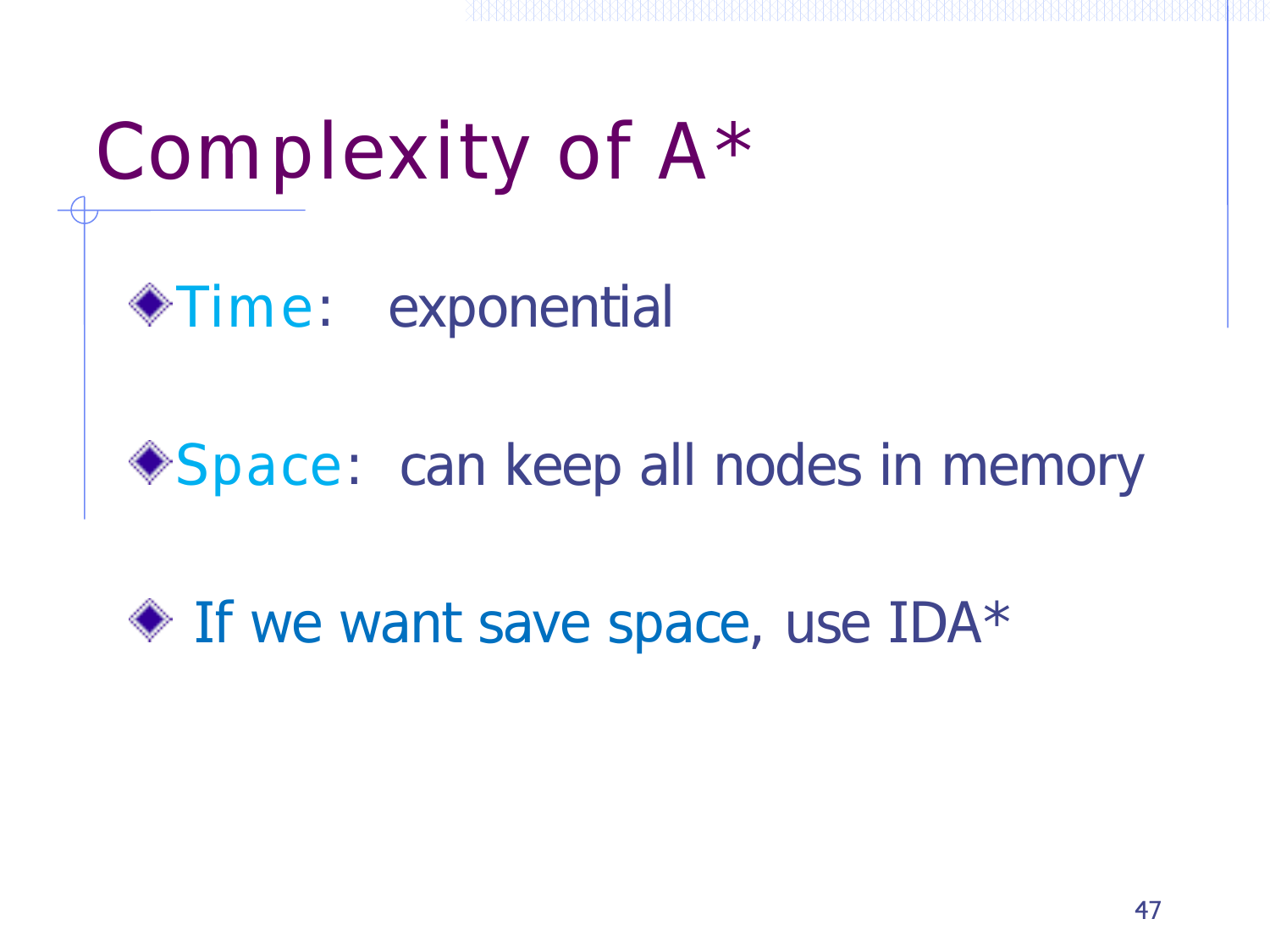

# Complexity of A*
Time:   exponential

Space:  can keep all nodes in memory

 If we want save space, use IDA*
47